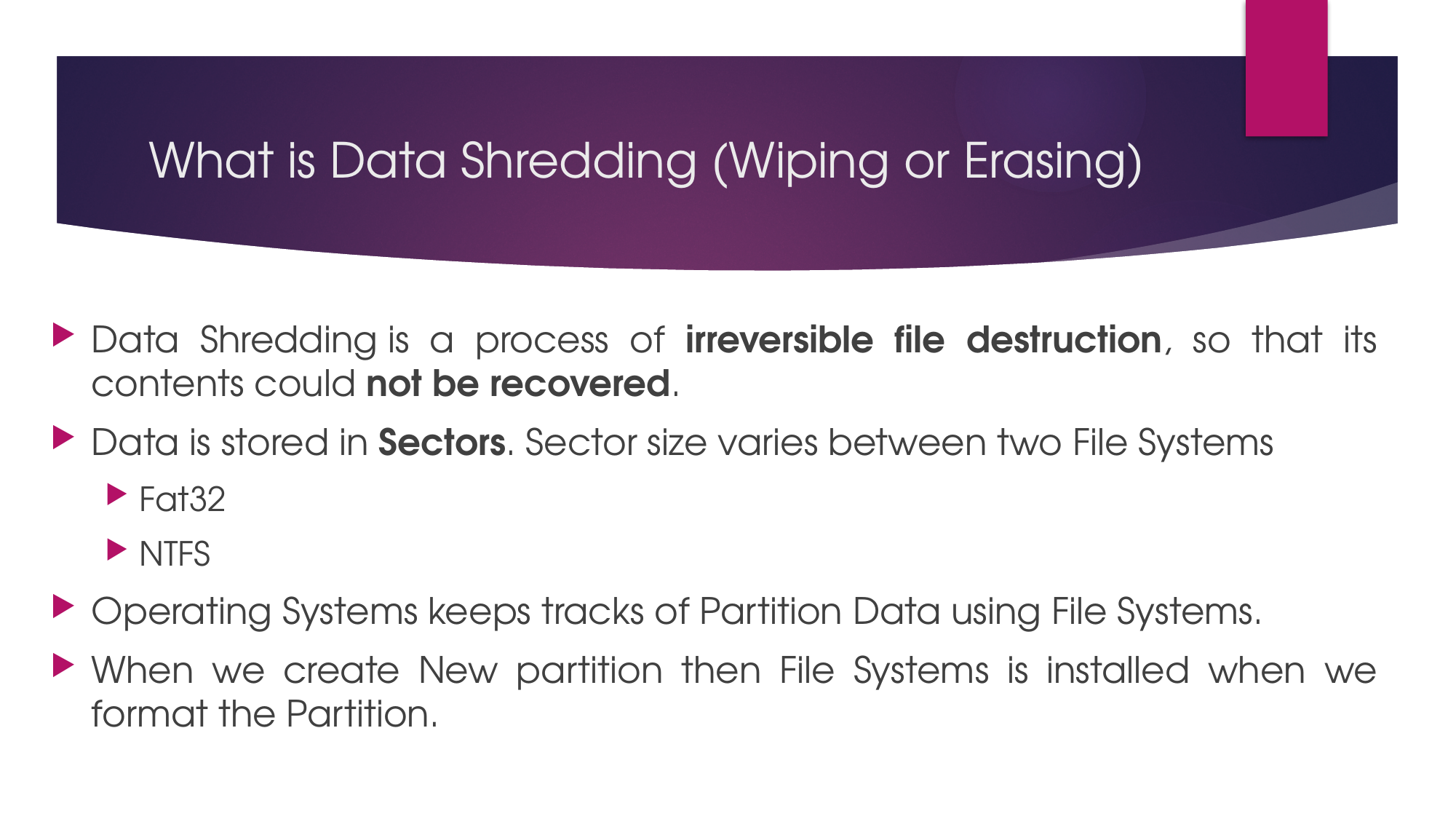

# What is Data Shredding (Wiping or Erasing)
Data Shredding is a process of irreversible file destruction, so that its contents could not be recovered.
Data is stored in Sectors. Sector size varies between two File Systems
Fat32
NTFS
Operating Systems keeps tracks of Partition Data using File Systems.
When we create New partition then File Systems is installed when we format the Partition.